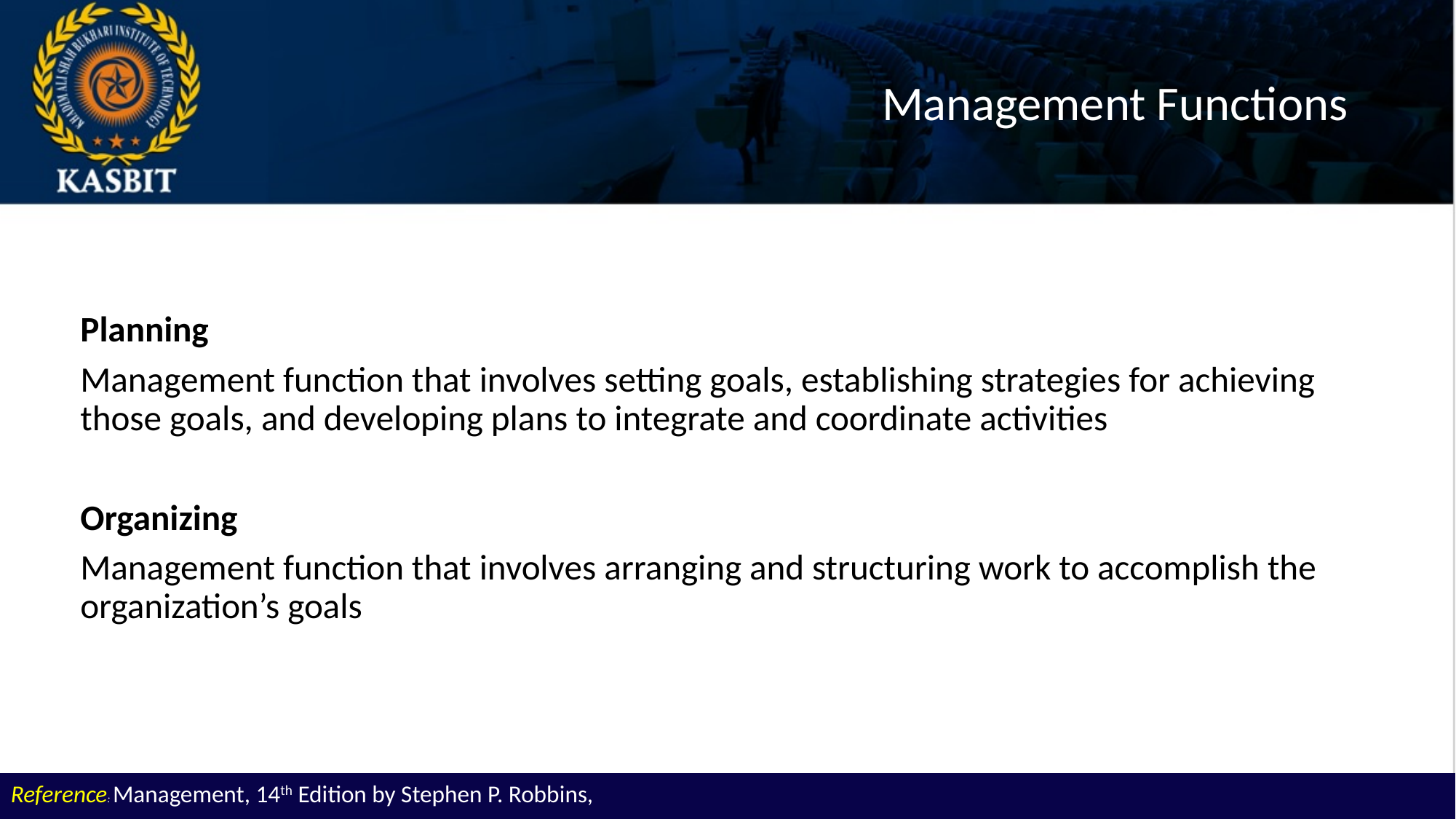

# Management Functions

Planning
Management function that involves setting goals, establishing strategies for achieving those goals, and developing plans to integrate and coordinate activities

Organizing
Management function that involves arranging and structuring work to accomplish the organization’s goals
Reference: Management, 14th Edition by Stephen P. Robbins,